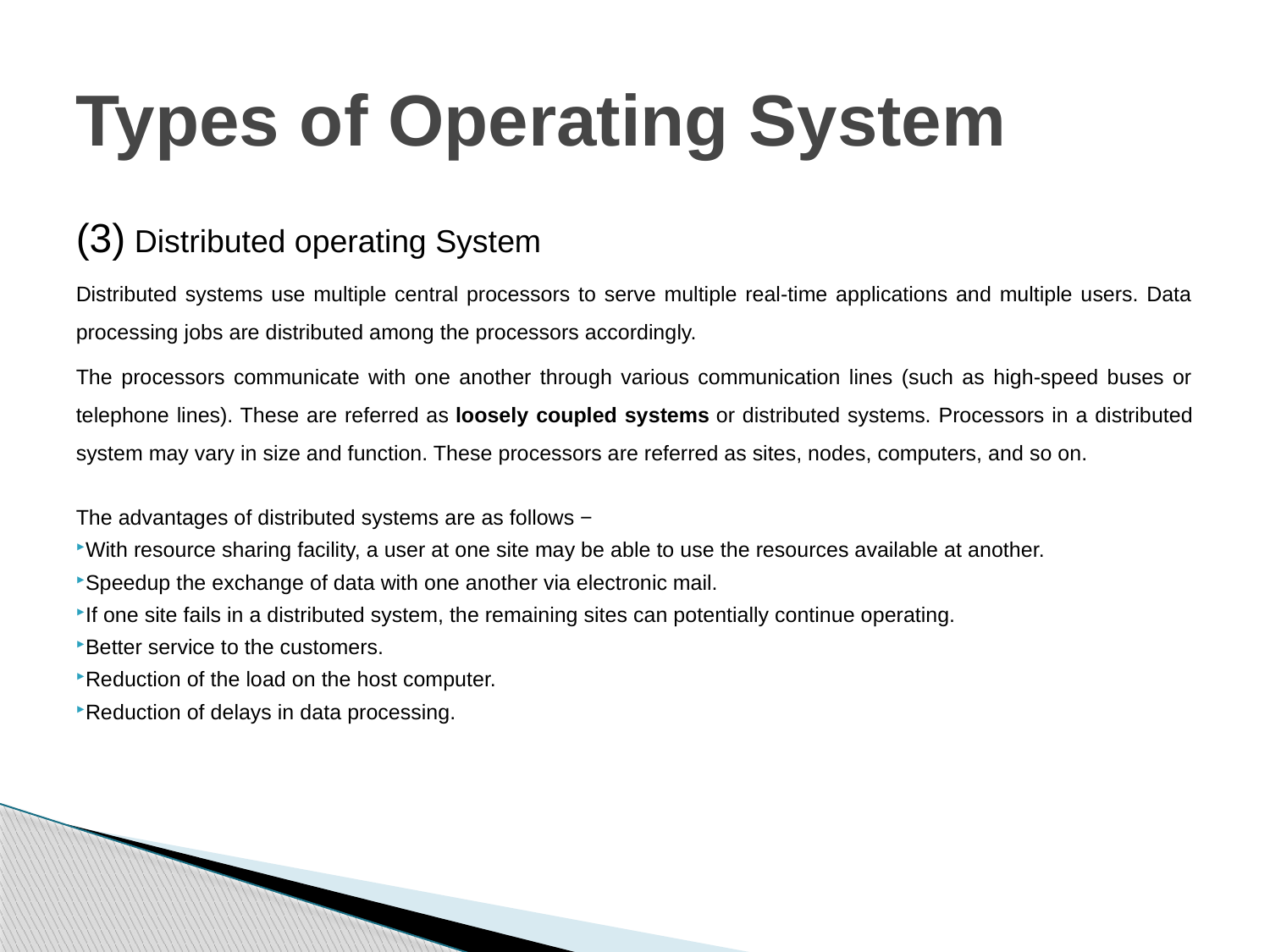

# Types of Operating System
(3) Distributed operating System
Distributed systems use multiple central processors to serve multiple real-time applications and multiple users. Data processing jobs are distributed among the processors accordingly.
The processors communicate with one another through various communication lines (such as high-speed buses or telephone lines). These are referred as loosely coupled systems or distributed systems. Processors in a distributed system may vary in size and function. These processors are referred as sites, nodes, computers, and so on.

The advantages of distributed systems are as follows −
With resource sharing facility, a user at one site may be able to use the resources available at another.
Speedup the exchange of data with one another via electronic mail.
If one site fails in a distributed system, the remaining sites can potentially continue operating.
Better service to the customers.
Reduction of the load on the host computer.
Reduction of delays in data processing.